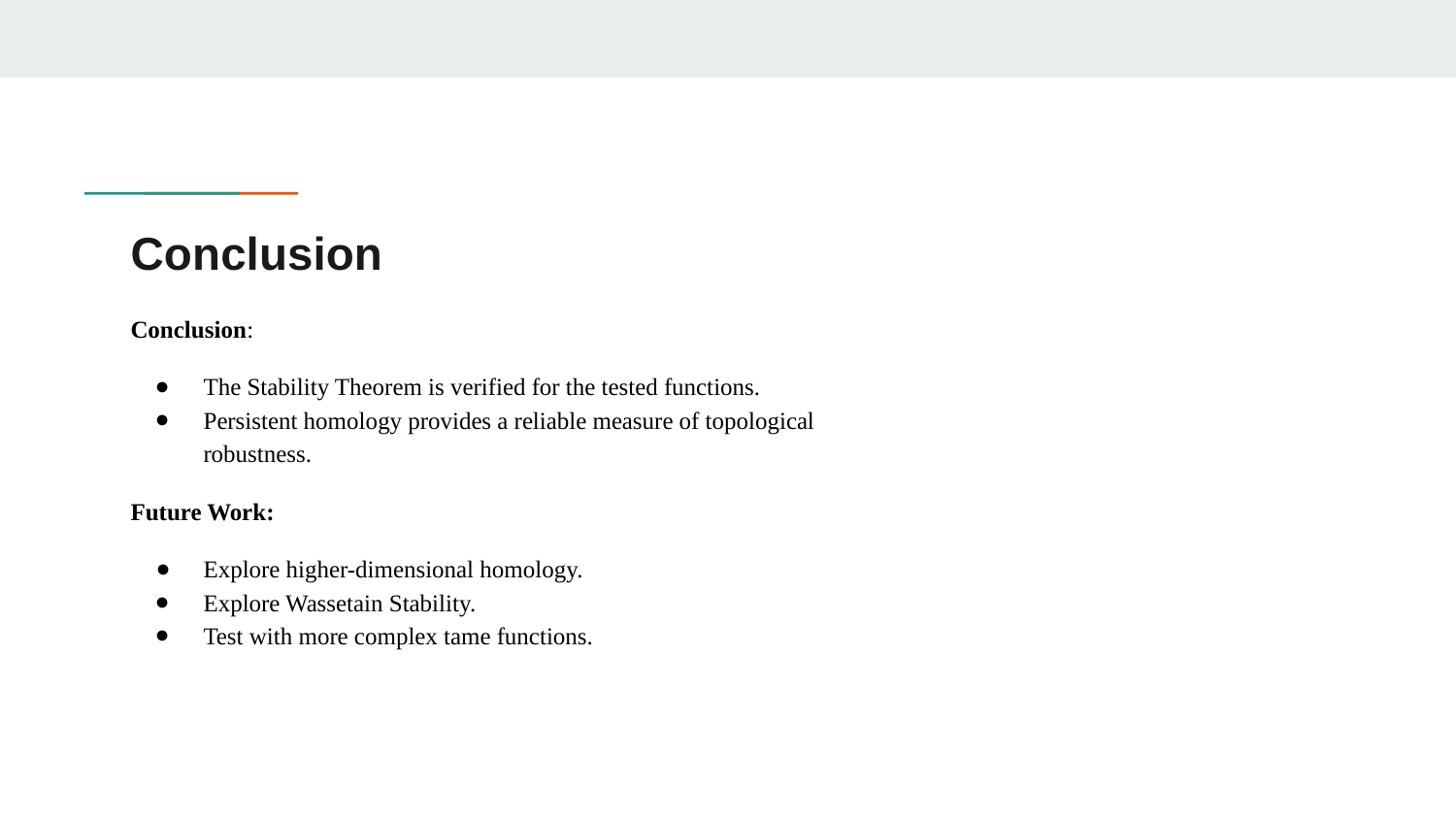

# Conclusion
Conclusion:
The Stability Theorem is verified for the tested functions.
Persistent homology provides a reliable measure of topological robustness.
Future Work:
Explore higher-dimensional homology.
Explore Wassetain Stability.
Test with more complex tame functions.